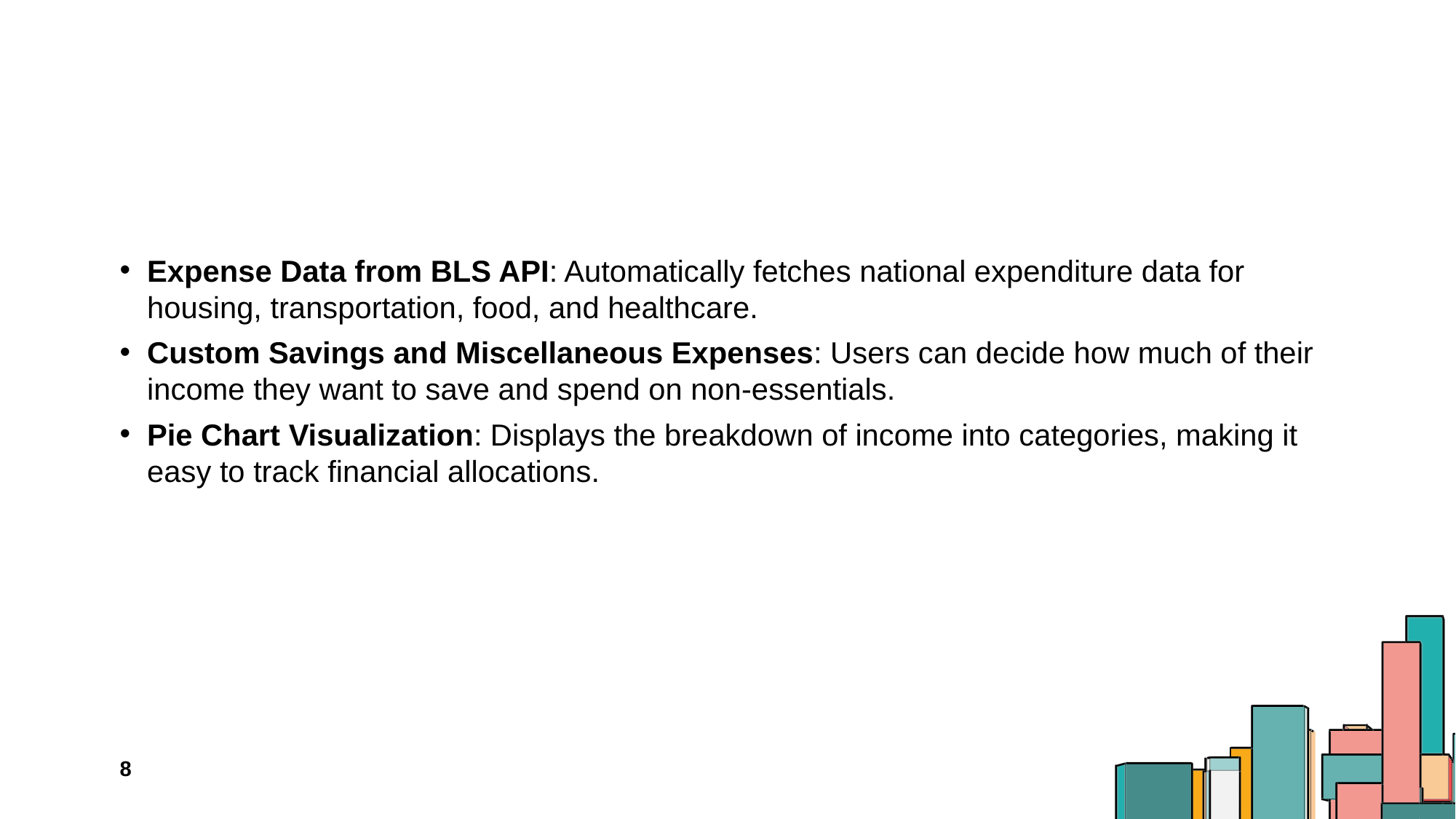

#
Expense Data from BLS API: Automatically fetches national expenditure data for housing, transportation, food, and healthcare.
Custom Savings and Miscellaneous Expenses: Users can decide how much of their income they want to save and spend on non-essentials.
Pie Chart Visualization: Displays the breakdown of income into categories, making it easy to track financial allocations.
8